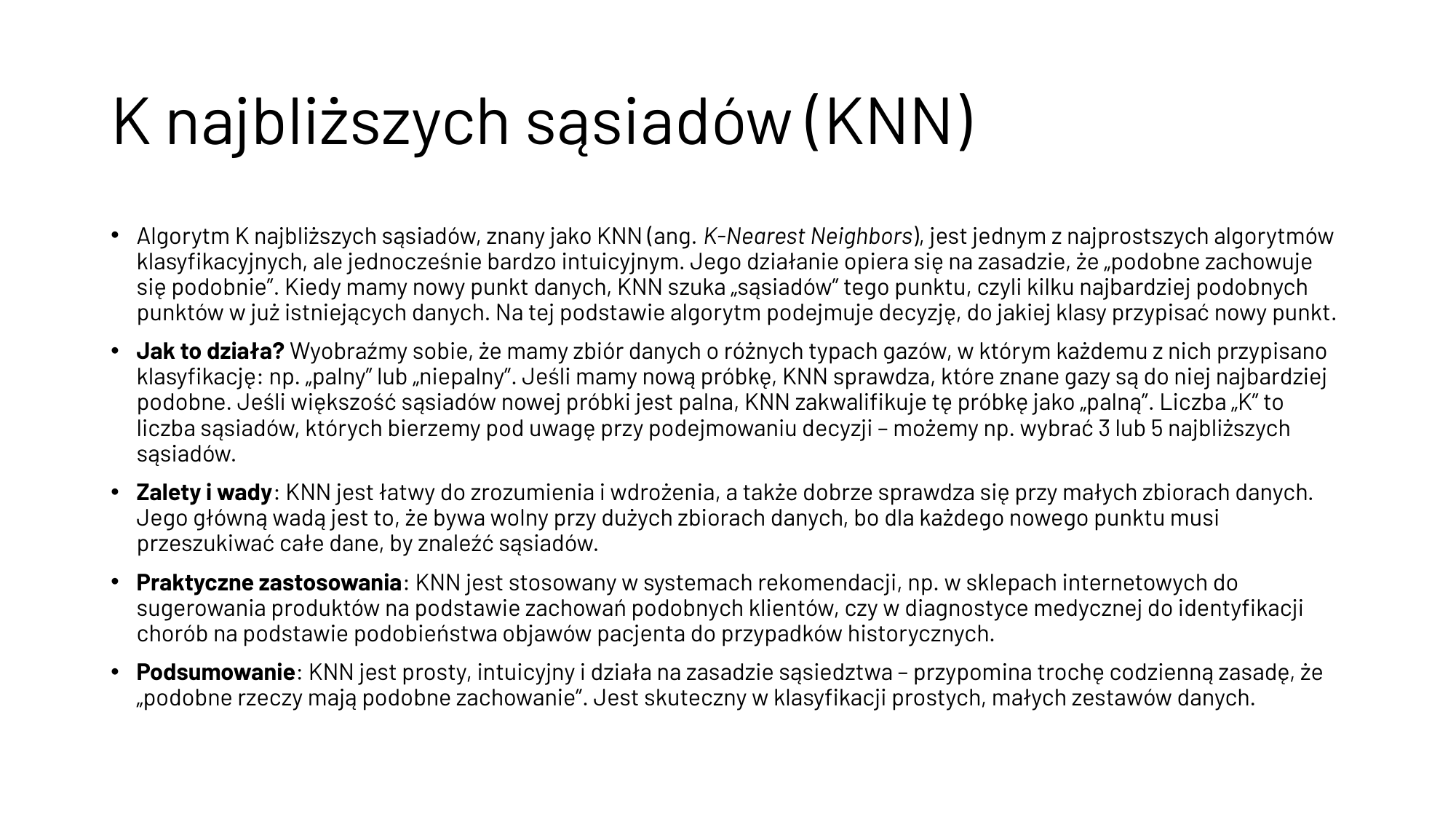

# K najbliższych sąsiadów (KNN)
Algorytm K najbliższych sąsiadów, znany jako KNN (ang. K-Nearest Neighbors), jest jednym z najprostszych algorytmów klasyfikacyjnych, ale jednocześnie bardzo intuicyjnym. Jego działanie opiera się na zasadzie, że „podobne zachowuje się podobnie”. Kiedy mamy nowy punkt danych, KNN szuka „sąsiadów” tego punktu, czyli kilku najbardziej podobnych punktów w już istniejących danych. Na tej podstawie algorytm podejmuje decyzję, do jakiej klasy przypisać nowy punkt.
Jak to działa? Wyobraźmy sobie, że mamy zbiór danych o różnych typach gazów, w którym każdemu z nich przypisano klasyfikację: np. „palny” lub „niepalny”. Jeśli mamy nową próbkę, KNN sprawdza, które znane gazy są do niej najbardziej podobne. Jeśli większość sąsiadów nowej próbki jest palna, KNN zakwalifikuje tę próbkę jako „palną”. Liczba „K” to liczba sąsiadów, których bierzemy pod uwagę przy podejmowaniu decyzji – możemy np. wybrać 3 lub 5 najbliższych sąsiadów.
Zalety i wady: KNN jest łatwy do zrozumienia i wdrożenia, a także dobrze sprawdza się przy małych zbiorach danych. Jego główną wadą jest to, że bywa wolny przy dużych zbiorach danych, bo dla każdego nowego punktu musi przeszukiwać całe dane, by znaleźć sąsiadów.
Praktyczne zastosowania: KNN jest stosowany w systemach rekomendacji, np. w sklepach internetowych do sugerowania produktów na podstawie zachowań podobnych klientów, czy w diagnostyce medycznej do identyfikacji chorób na podstawie podobieństwa objawów pacjenta do przypadków historycznych.
Podsumowanie: KNN jest prosty, intuicyjny i działa na zasadzie sąsiedztwa – przypomina trochę codzienną zasadę, że „podobne rzeczy mają podobne zachowanie”. Jest skuteczny w klasyfikacji prostych, małych zestawów danych.